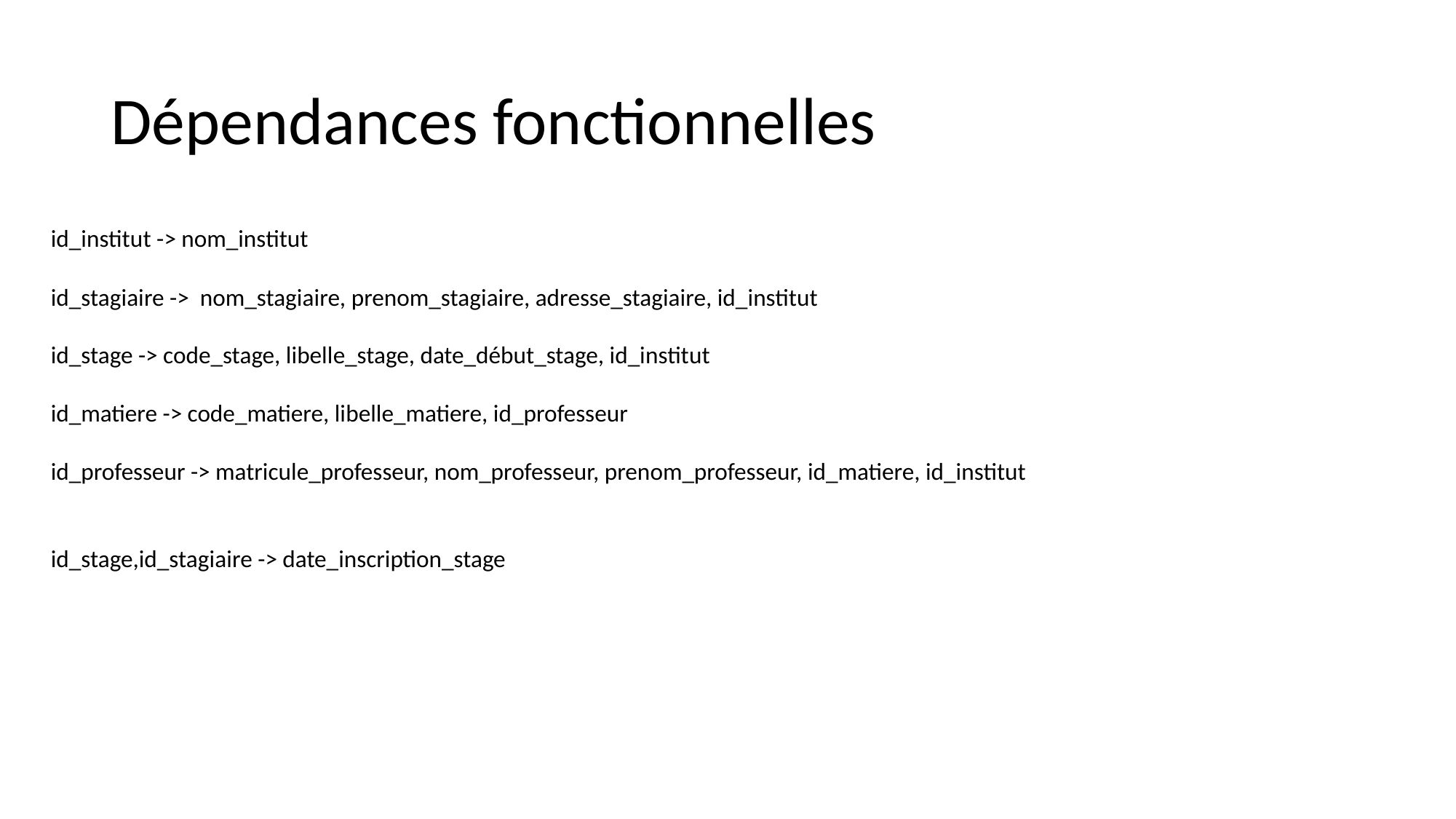

# Dépendances fonctionnelles
id_institut -> nom_institut

id_stagiaire ->  nom_stagiaire, prenom_stagiaire, adresse_stagiaire, id_institut

id_stage -> code_stage, libelle_stage, date_début_stage, id_institut

id_matiere -> code_matiere, libelle_matiere, id_professeur

id_professeur -> matricule_professeur, nom_professeur, prenom_professeur, id_matiere, id_institut

id_stage,id_stagiaire -> date_inscription_stage